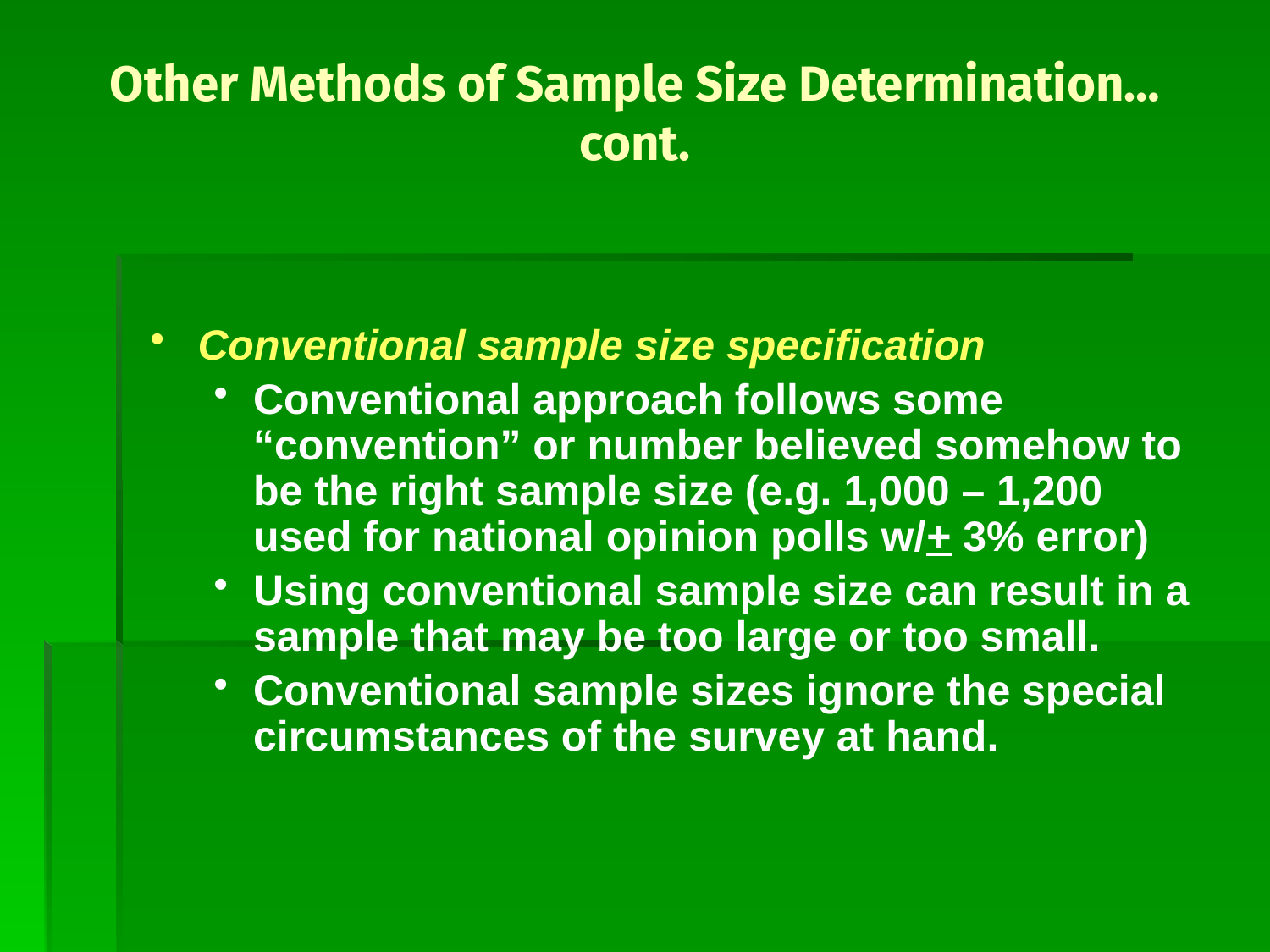

Other Methods of Sample Size Determination…cont.
Conventional sample size specification
Conventional approach follows some “convention” or number believed somehow to be the right sample size (e.g. 1,000 – 1,200 used for national opinion polls w/+ 3% error)
Using conventional sample size can result in a sample that may be too large or too small.
Conventional sample sizes ignore the special circumstances of the survey at hand.